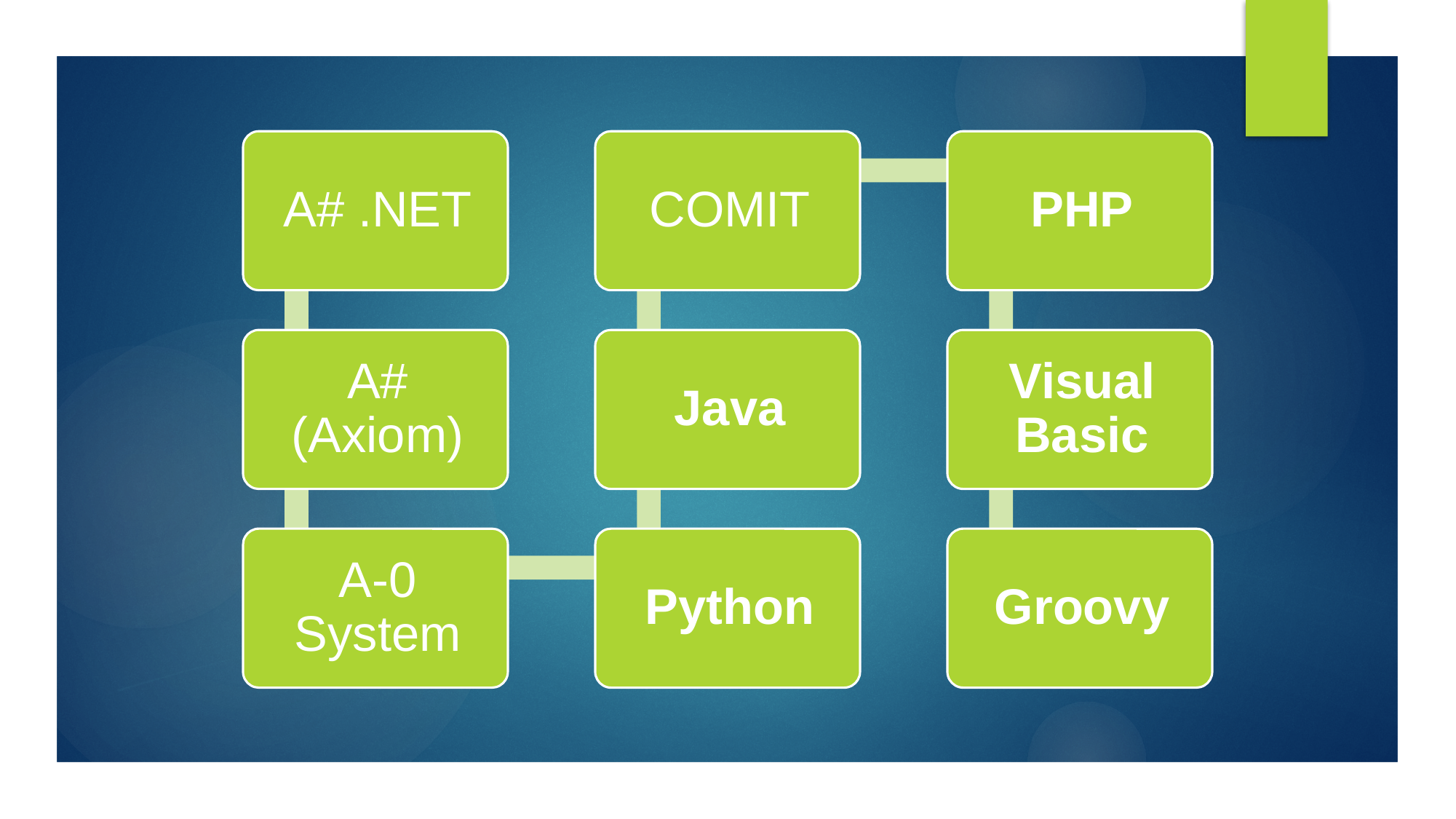

A# .NET
A# (Axiom)
A-0 System
Python
Java
COMIT
PHP
Visual Basic
Groovy